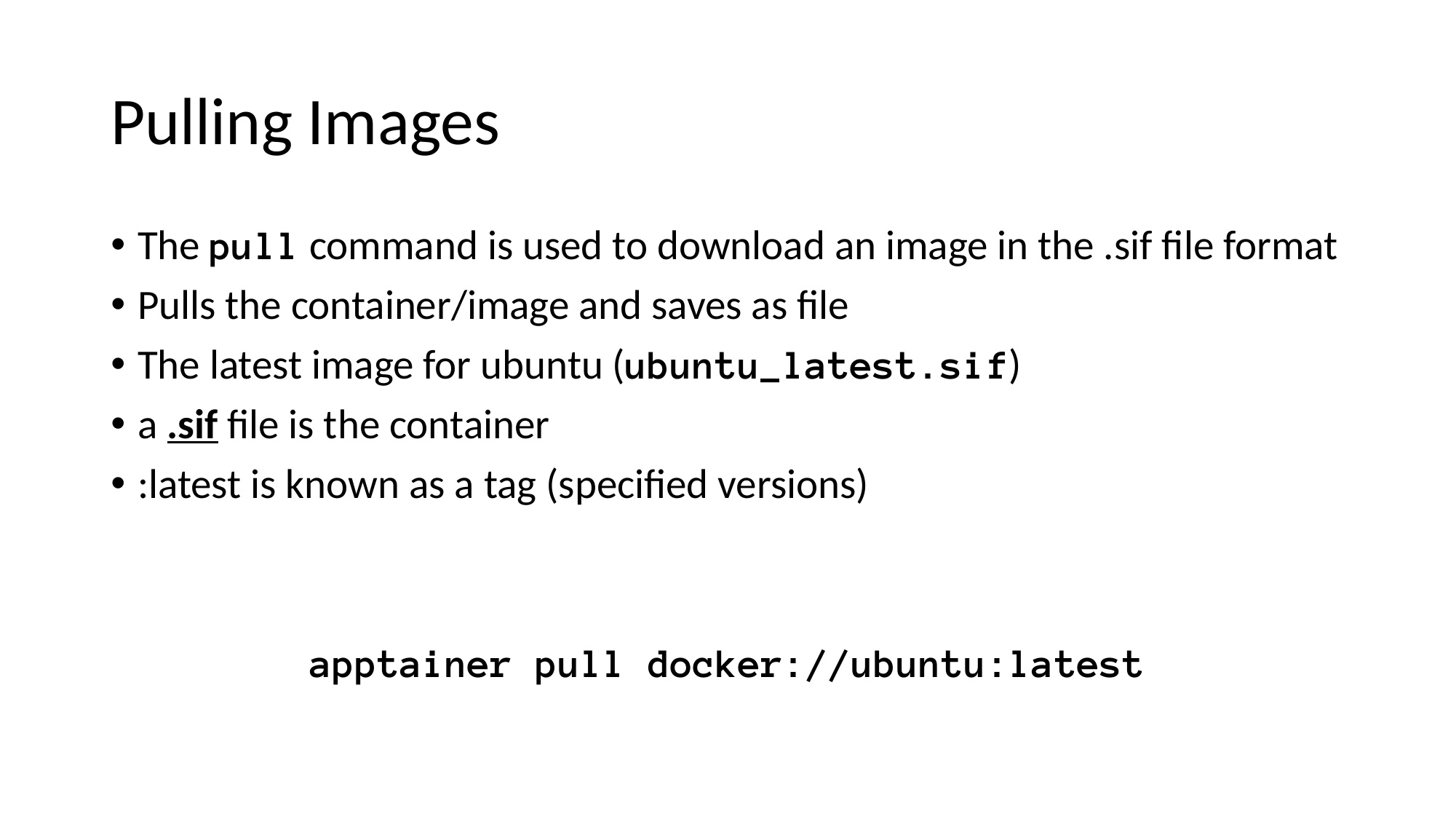

# Pulling Images
The pull command is used to download an image in the .sif file format
Pulls the container/image and saves as file
The latest image for ubuntu (ubuntu_latest.sif)
a .sif file is the container
:latest is known as a tag (specified versions)

apptainer pull docker://ubuntu:latest